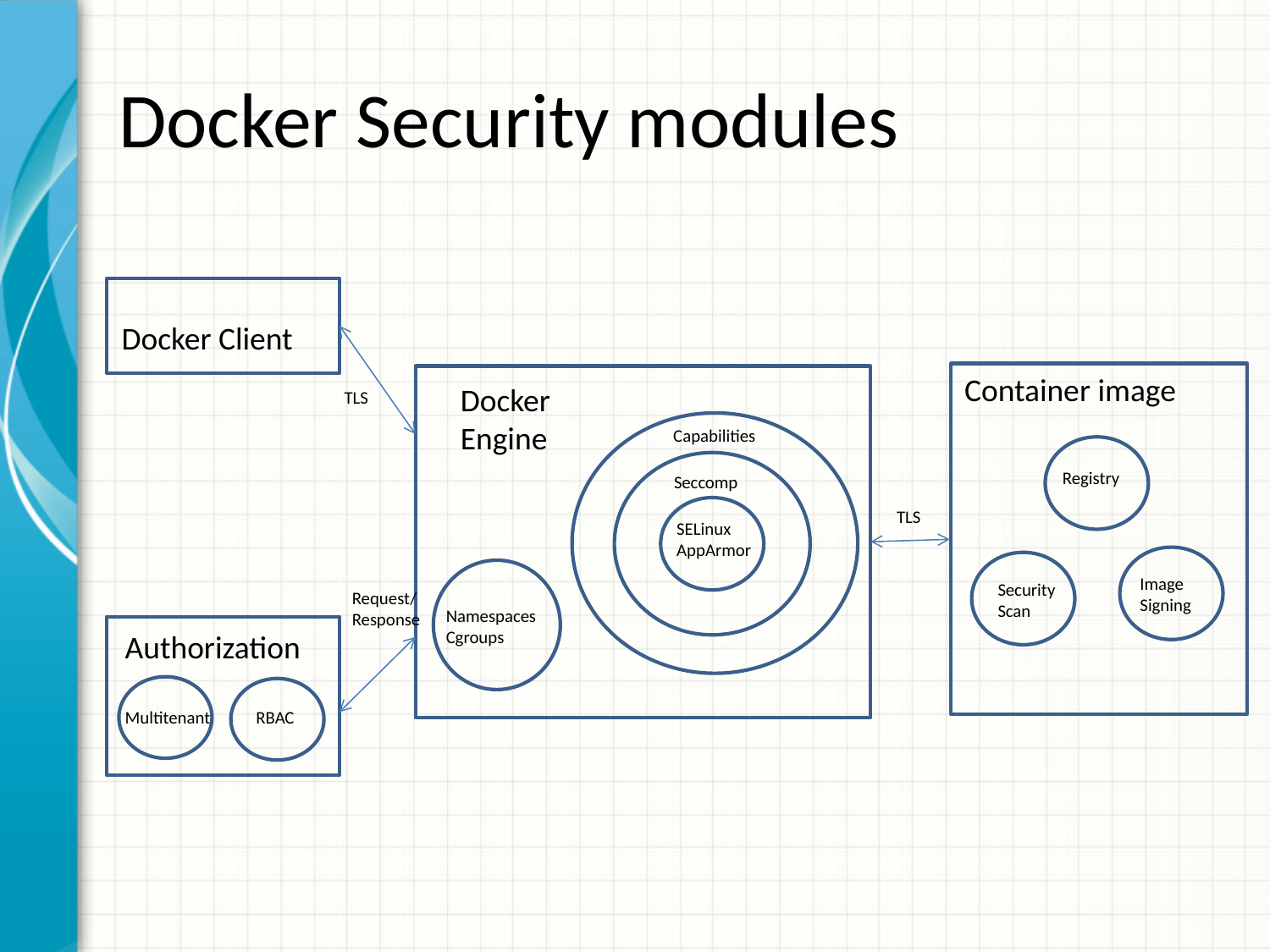

# Docker Security modules

Docker Client

Container image

Docker
Engine
TLS

Capabilities

Registry
Seccomp

TLS
SELinux
AppArmor

Image
Signing
Security Scan
Request/
Response
Namespaces
Cgroups

Authorization

Multitenant
RBAC